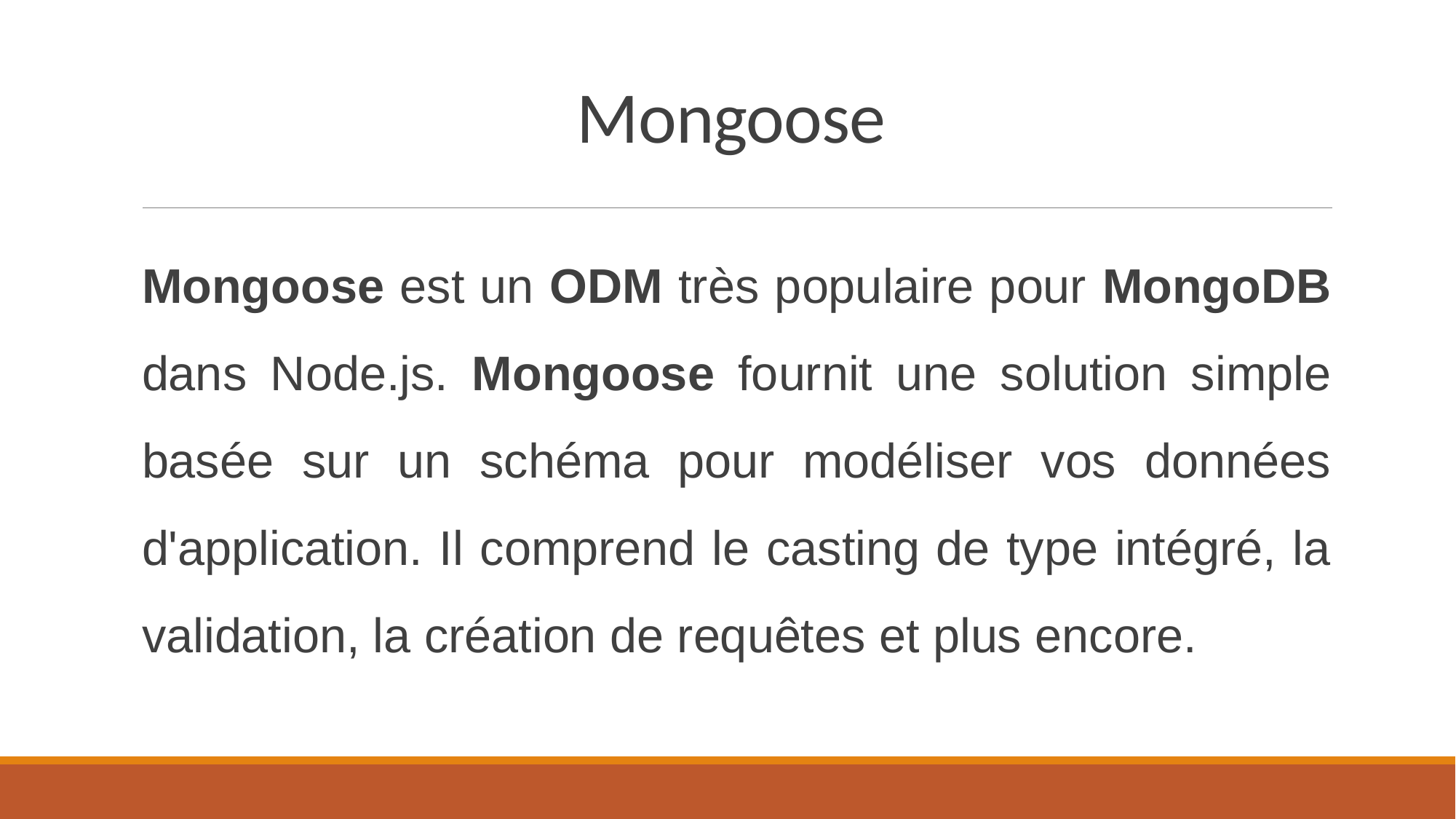

# Mongoose
Mongoose est un ODM très populaire pour MongoDB dans Node.js. Mongoose fournit une solution simple basée sur un schéma pour modéliser vos données d'application. Il comprend le casting de type intégré, la validation, la création de requêtes et plus encore.